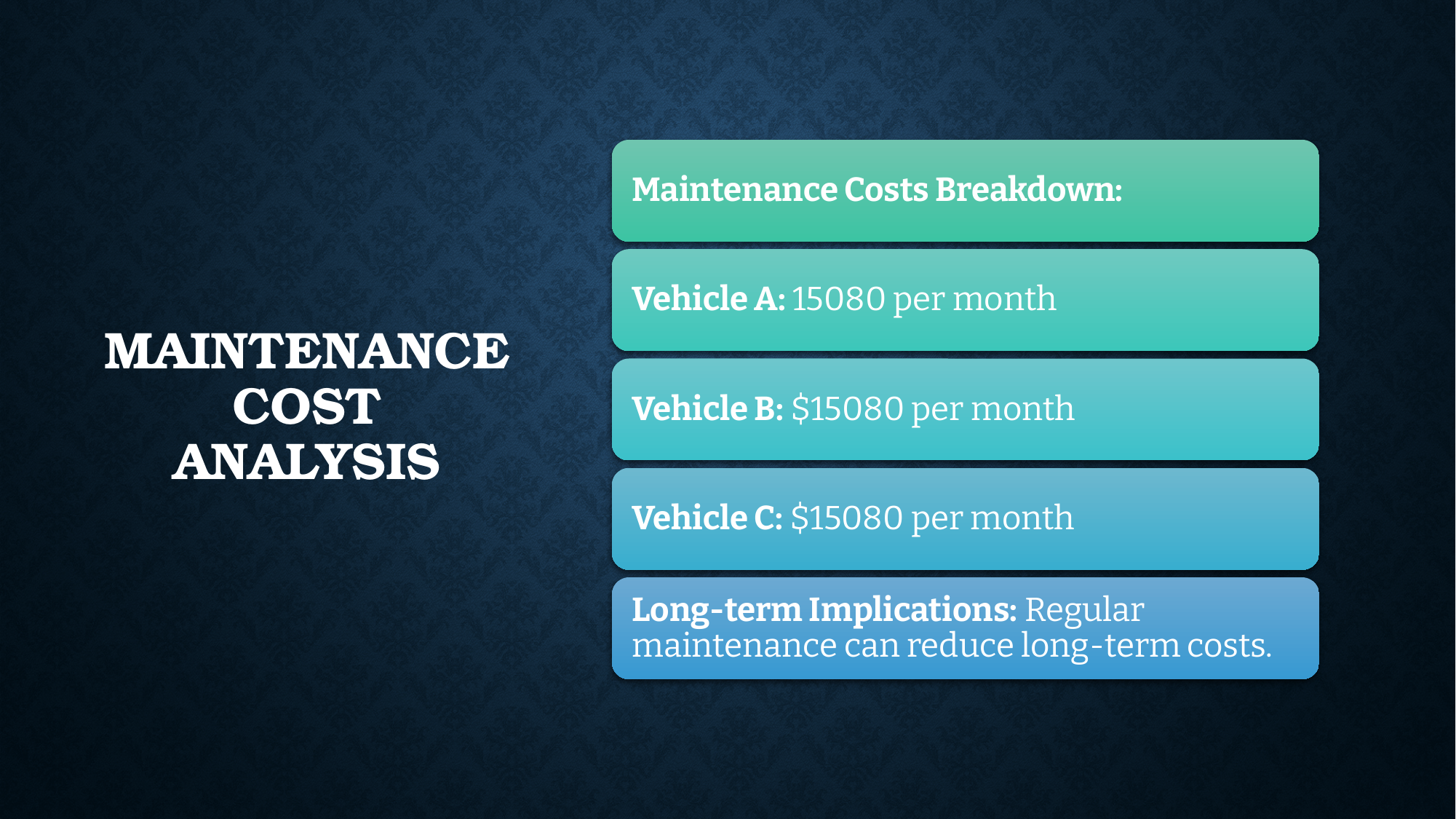

# Maintenance Cost Analysis
Maintenance Costs Breakdown:
Vehicle A: 15080 per month
Vehicle B: $15080 per month
Vehicle C: $15080 per month
Long-term Implications: Regular maintenance can reduce long-term costs.